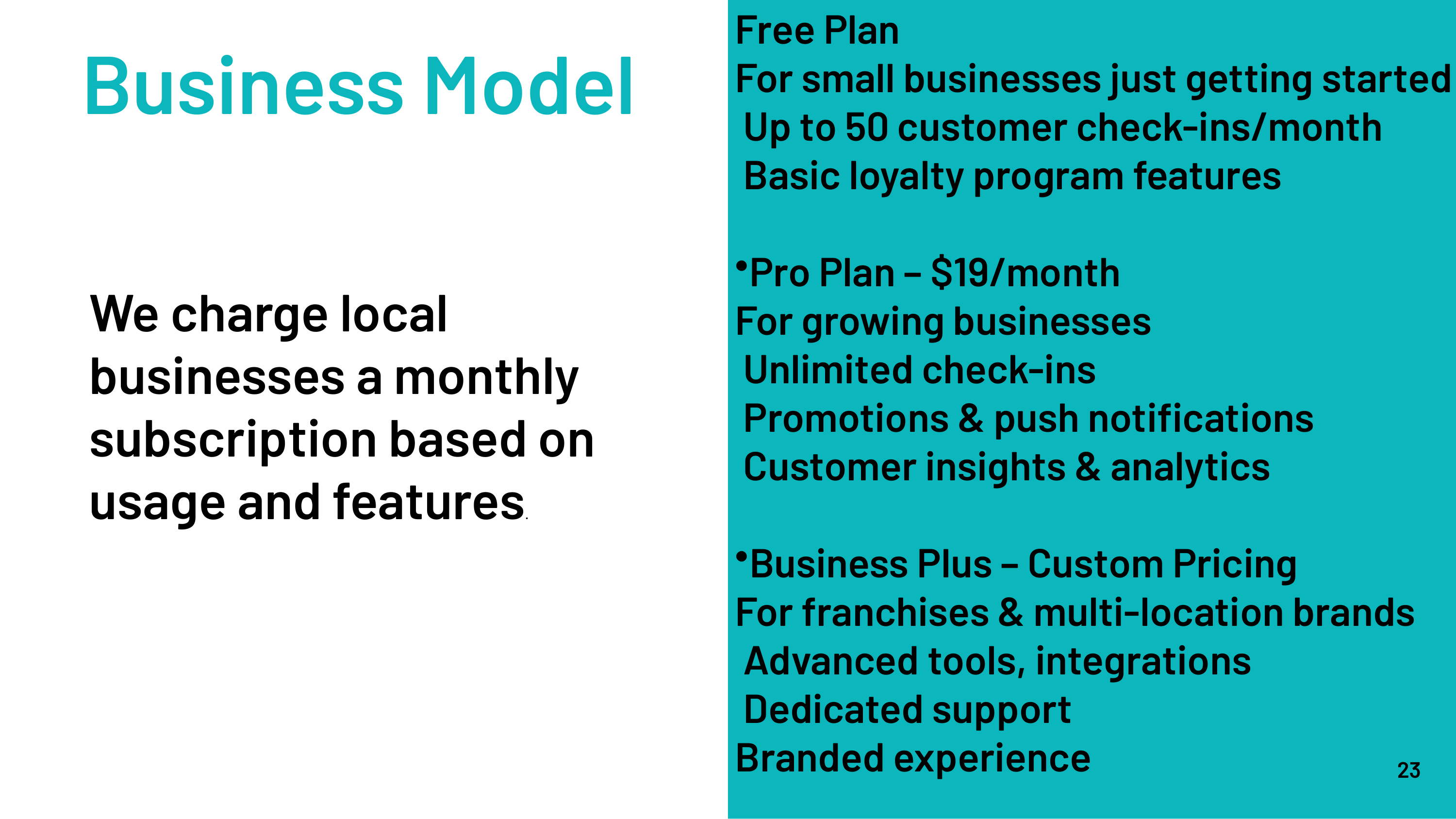

Free Plan
For small businesses just getting started
 Up to 50 customer check-ins/month
 Basic loyalty program features

Pro Plan – $19/month
For growing businesses
 Unlimited check-ins
 Promotions & push notifications
 Customer insights & analytics

Business Plus – Custom Pricing
For franchises & multi-location brands
 Advanced tools, integrations
 Dedicated support
Branded experience

Business Model
We charge local businesses a monthly subscription based on usage and features.

23